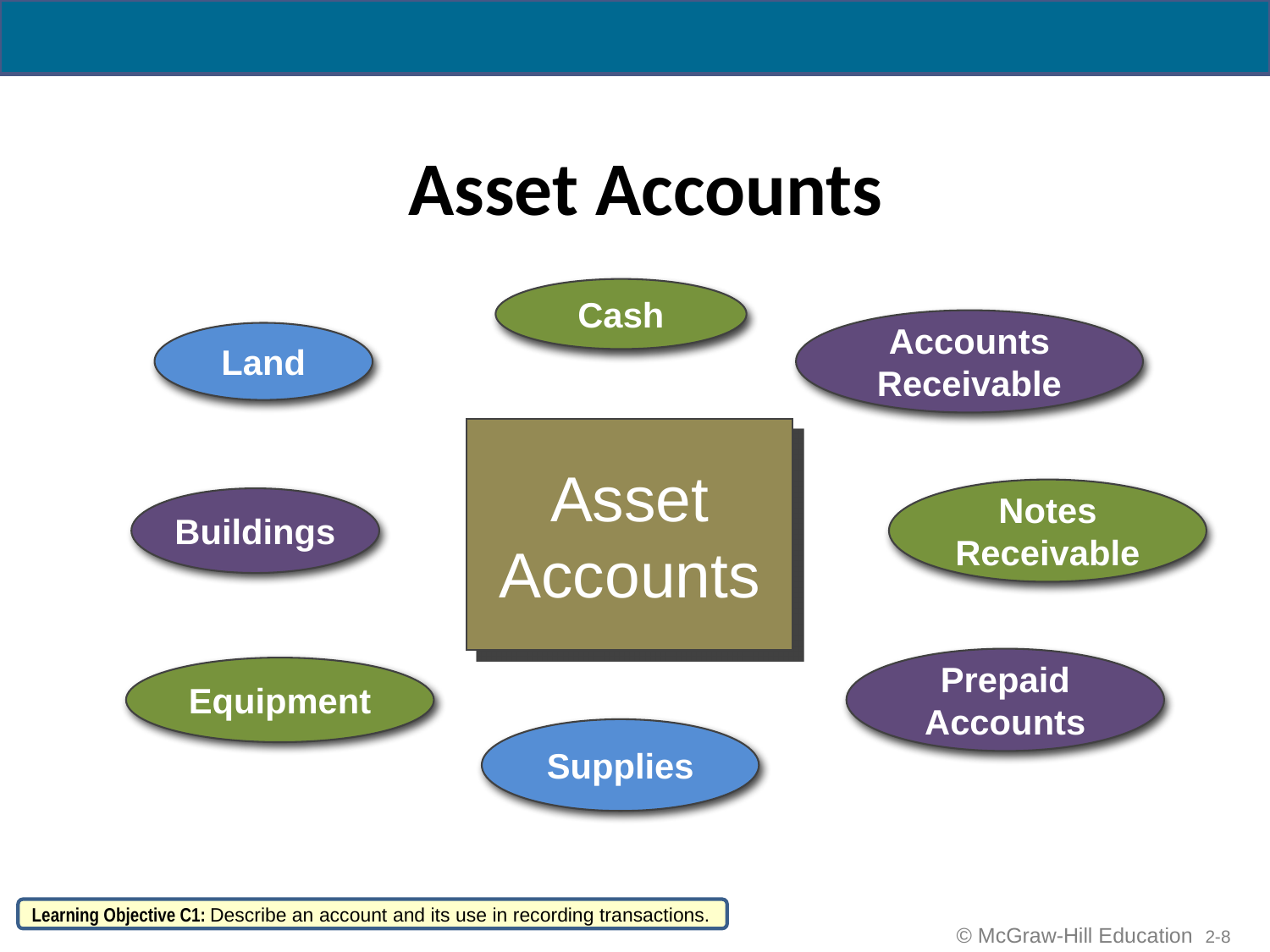

# Asset Accounts
Cash
Accounts Receivable
Land
Asset
Accounts
Notes Receivable
Buildings
Prepaid Accounts
Equipment
Supplies

Learning Objective C1: Describe an account and its use in recording transactions.